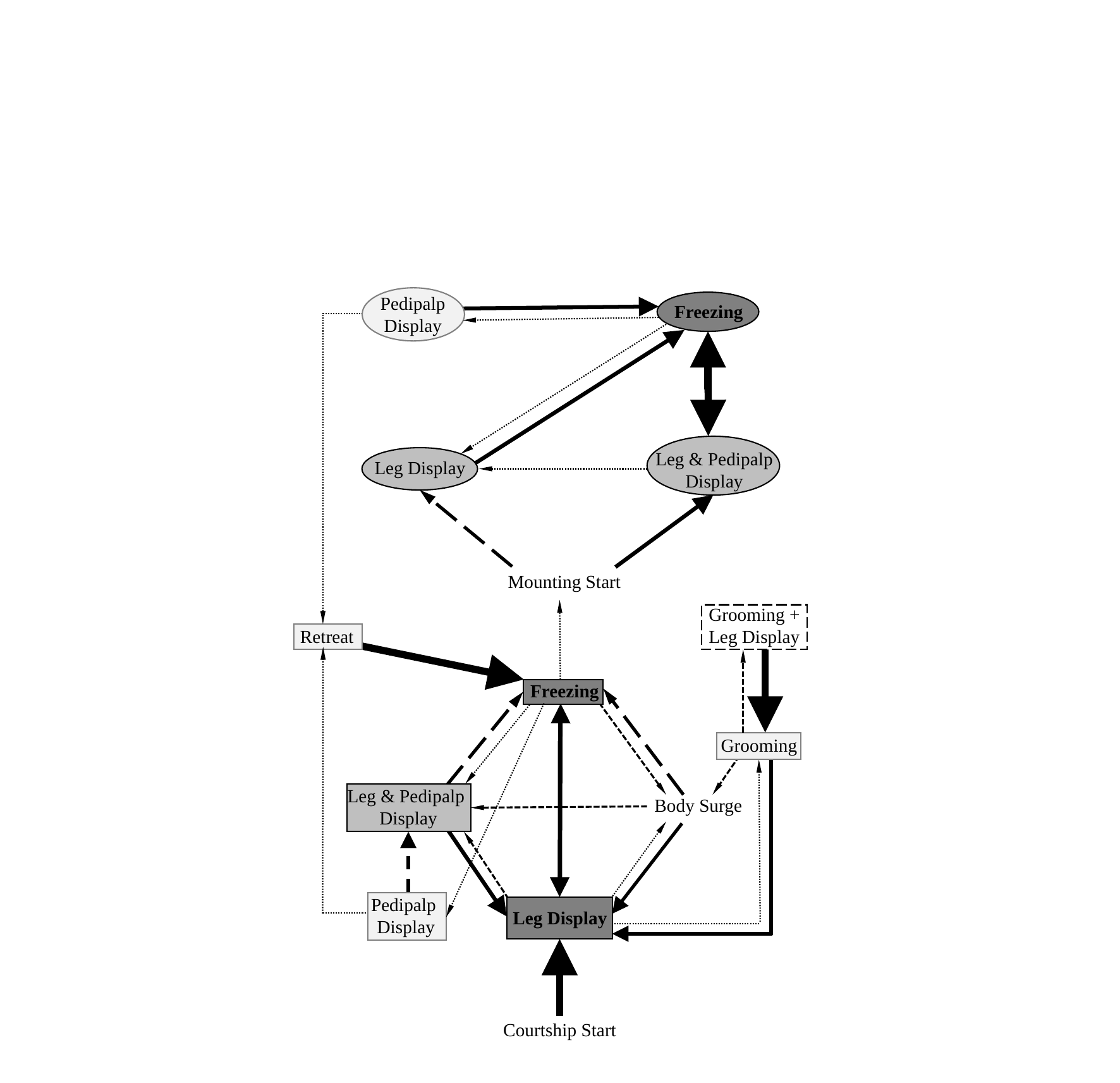

Pedipalp
Display

Freezing

Leg & Pedipalp
Display

Leg Display
Mounting Start
Grooming +
Leg Display

Retreat

Freezing

Grooming

Leg & Pedipalp
Display

Body Surge
Pedipalp
Display

Leg Display
Courtship Start